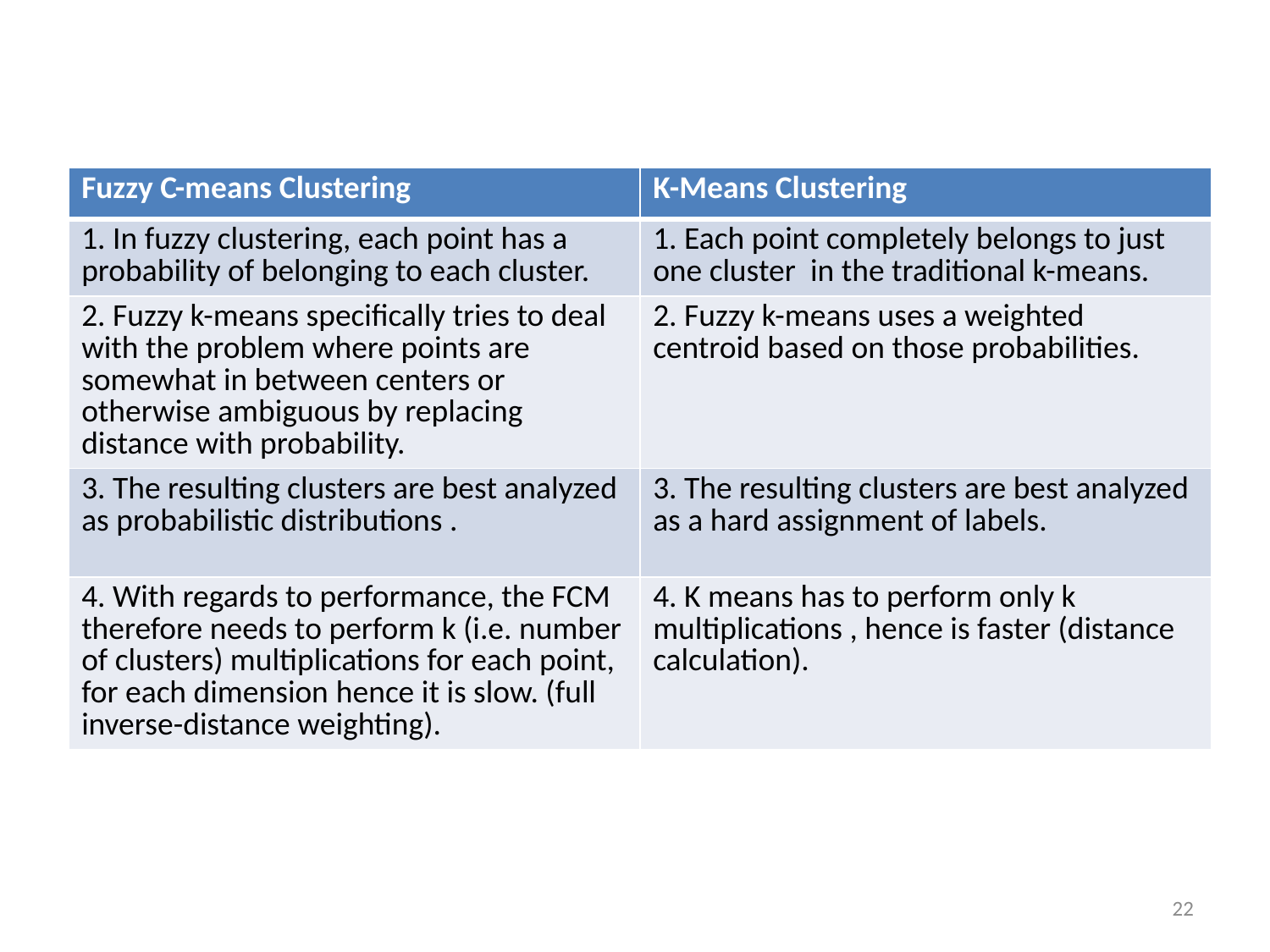

#
| Fuzzy C-means Clustering | K-Means Clustering |
| --- | --- |
| 1. In fuzzy clustering, each point has a probability of belonging to each cluster. | 1. Each point completely belongs to just one cluster  in the traditional k-means. |
| 2. Fuzzy k-means specifically tries to deal with the problem where points are somewhat in between centers or otherwise ambiguous by replacing distance with probability. | 2. Fuzzy k-means uses a weighted centroid based on those probabilities. |
| 3. The resulting clusters are best analyzed as probabilistic distributions . | 3. The resulting clusters are best analyzed as a hard assignment of labels. |
| 4. With regards to performance, the FCM therefore needs to perform k (i.e. number of clusters) multiplications for each point, for each dimension hence it is slow. (full inverse-distance weighting). | 4. K means has to perform only k multiplications , hence is faster (distance calculation). |

22